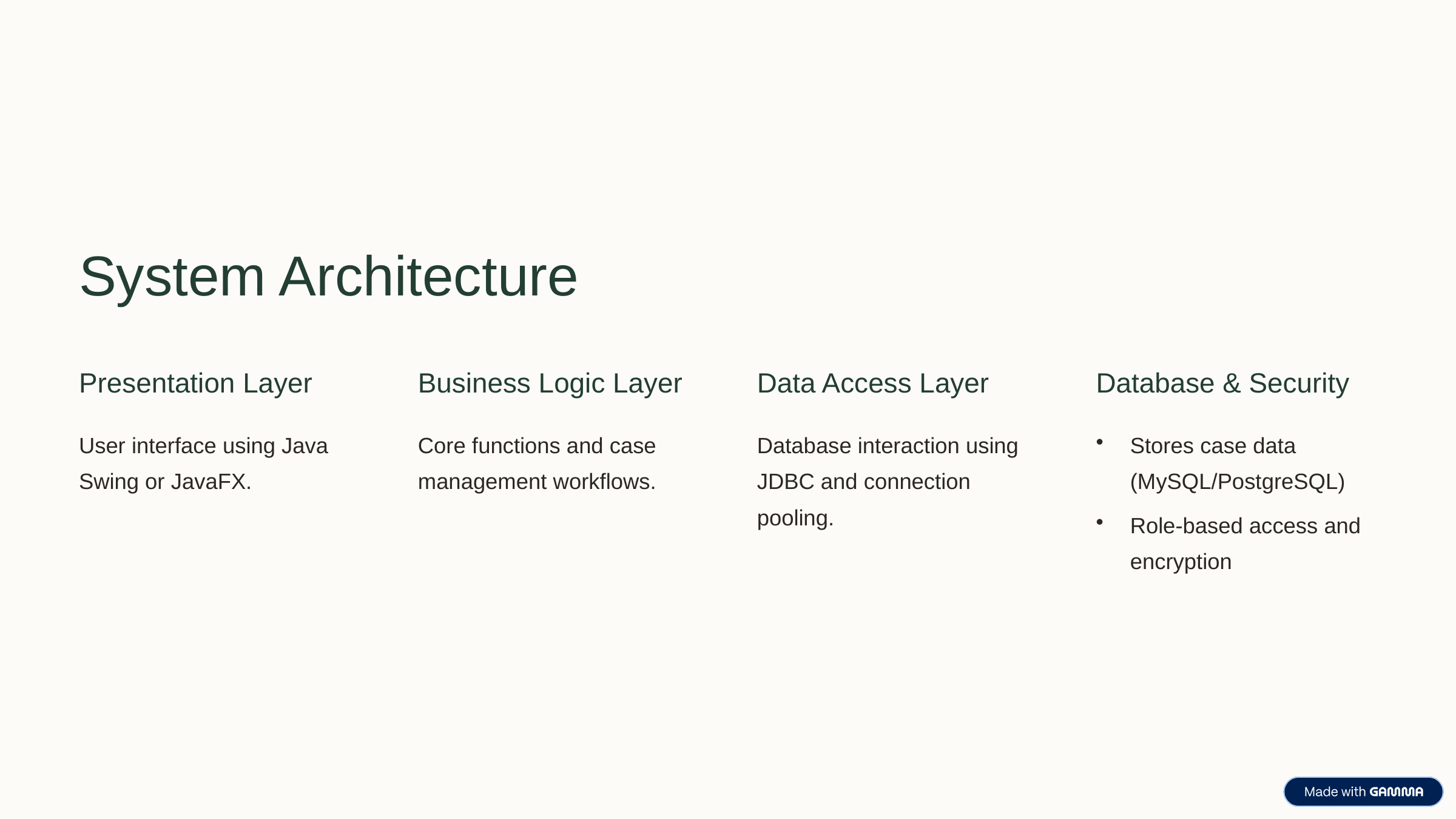

System Architecture
Presentation Layer
Business Logic Layer
Data Access Layer
Database & Security
User interface using Java Swing or JavaFX.
Core functions and case management workflows.
Database interaction using JDBC and connection pooling.
Stores case data (MySQL/PostgreSQL)
Role-based access and encryption